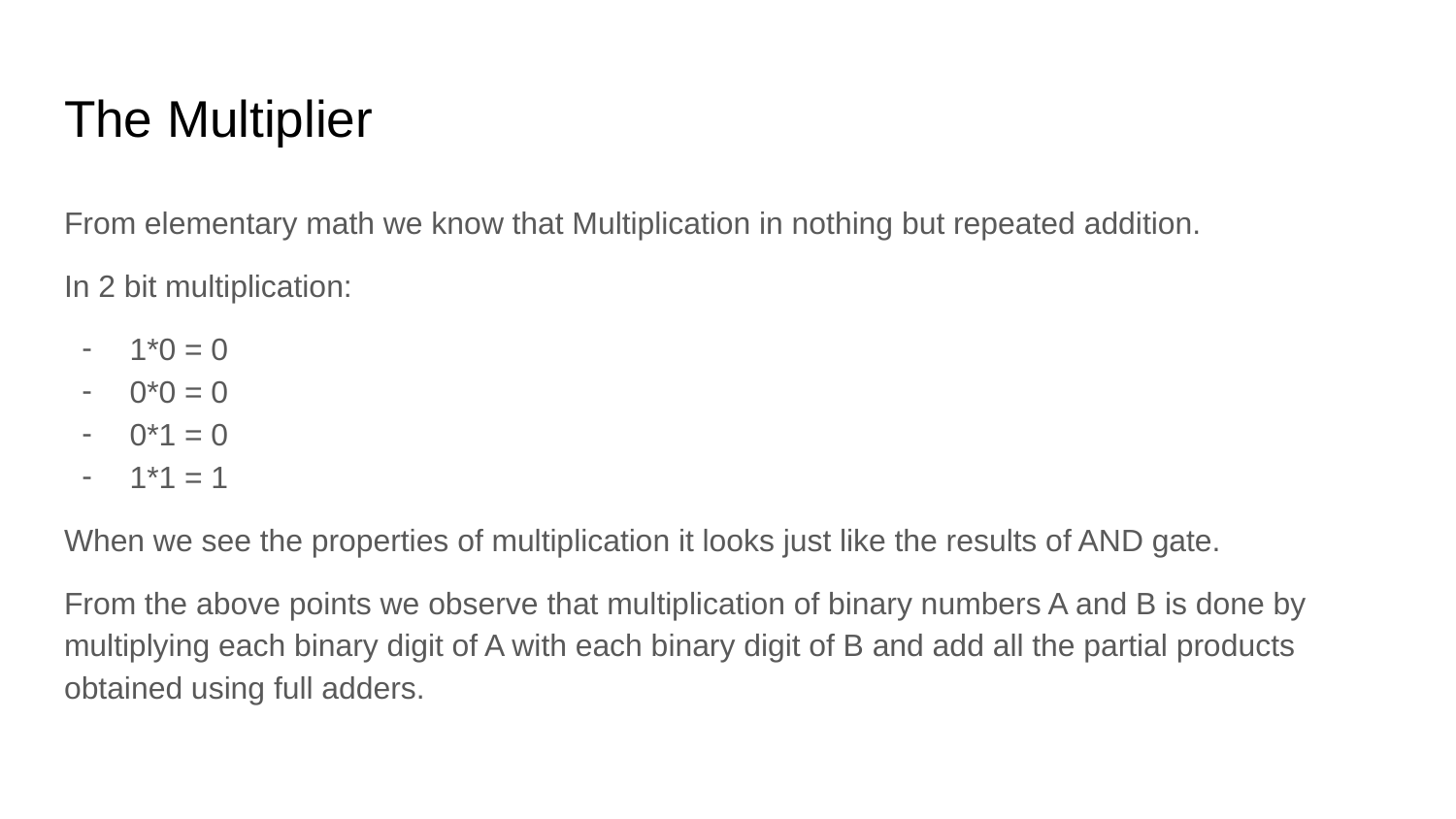

# The Multiplier
From elementary math we know that Multiplication in nothing but repeated addition.
In 2 bit multiplication:
1*0 = 0
0*0 = 0
0*1 = 0
1*1 = 1
When we see the properties of multiplication it looks just like the results of AND gate.
From the above points we observe that multiplication of binary numbers A and B is done by multiplying each binary digit of A with each binary digit of B and add all the partial products obtained using full adders.